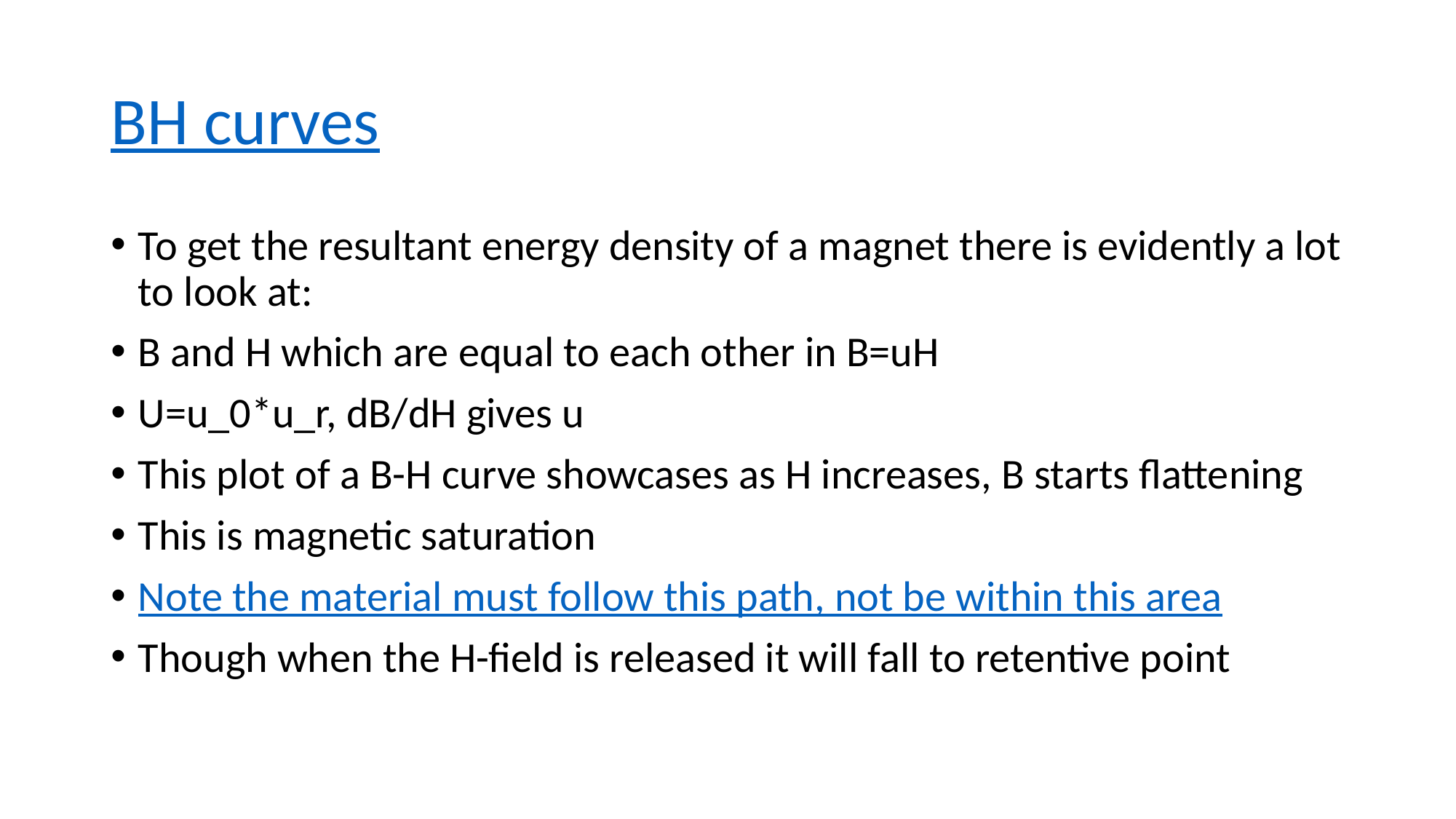

# BH curves
To get the resultant energy density of a magnet there is evidently a lot to look at:
B and H which are equal to each other in B=uH
U=u_0*u_r, dB/dH gives u
This plot of a B-H curve showcases as H increases, B starts flattening
This is magnetic saturation
Note the material must follow this path, not be within this area
Though when the H-field is released it will fall to retentive point